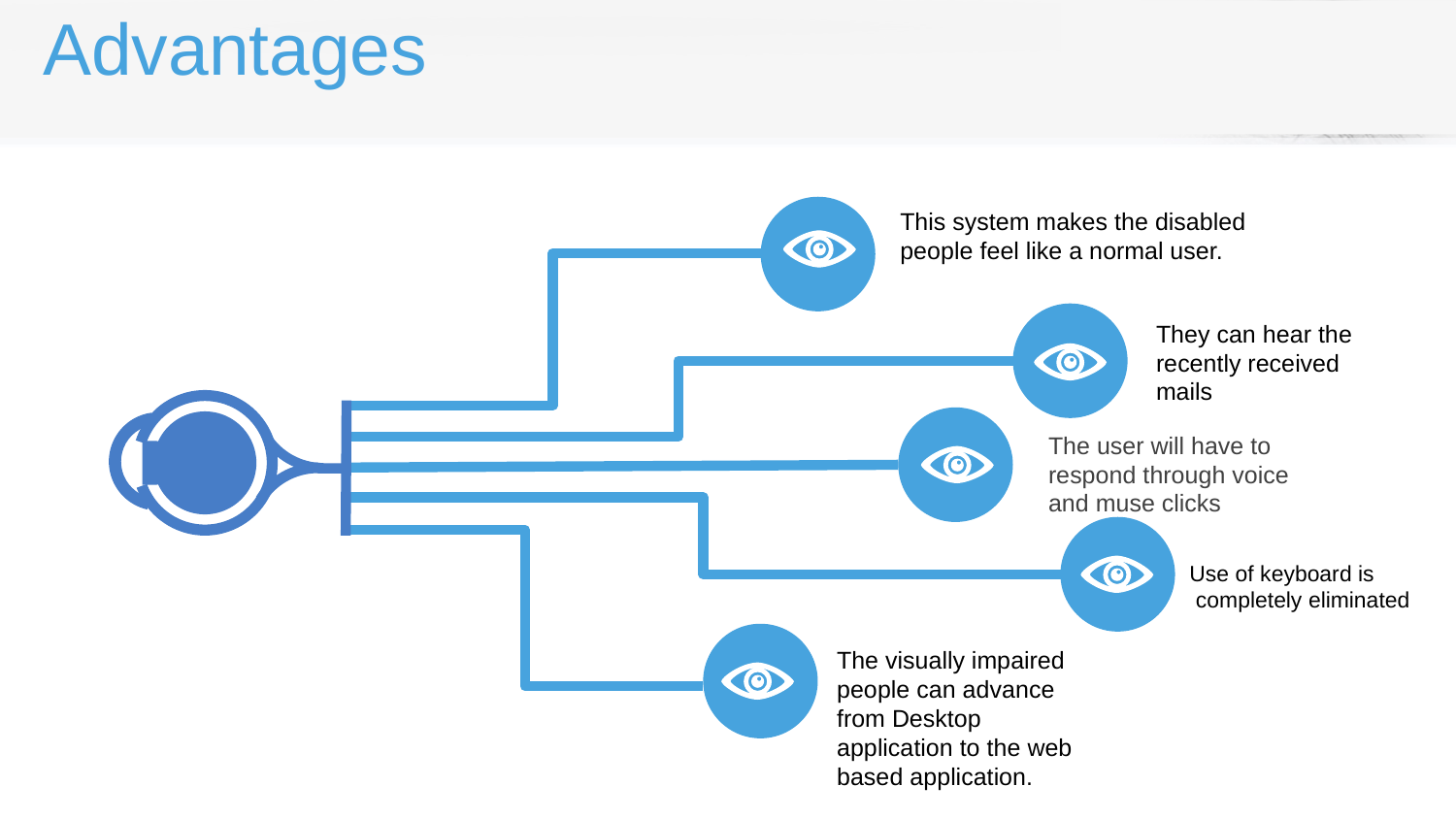

Advantages

This system makes the disabled
people feel like a normal user.

They can hear the
recently received
mails

The user will have to respond through voice and muse clicks

Use of keyboard is
 completely eliminated

The visually impaired people can advance
from Desktop
application to the web based application.